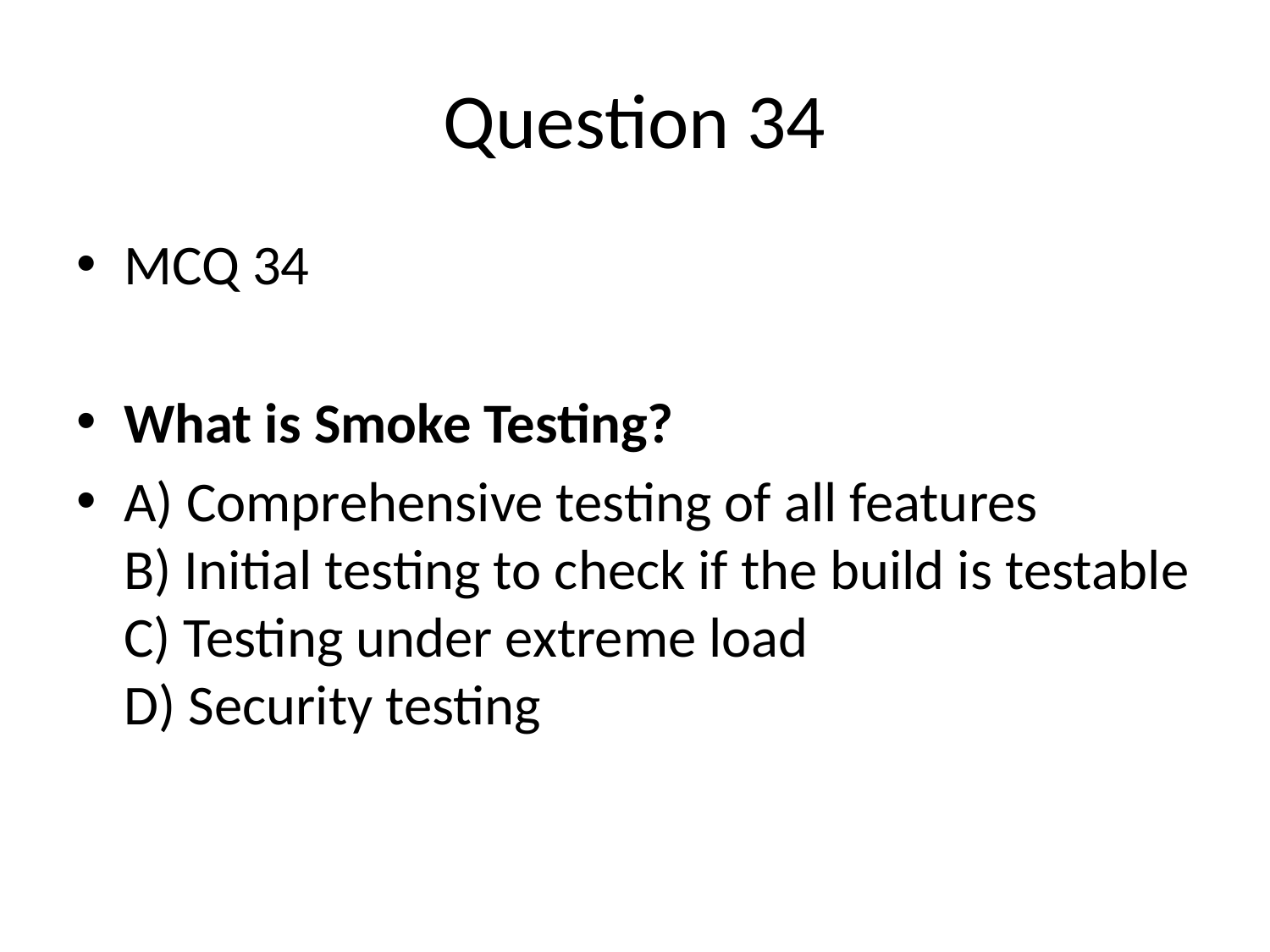

# Question 34
MCQ 34

What is Smoke Testing?
A) Comprehensive testing of all features
B) Initial testing to check if the build is testable
C) Testing under extreme load
D) Security testing